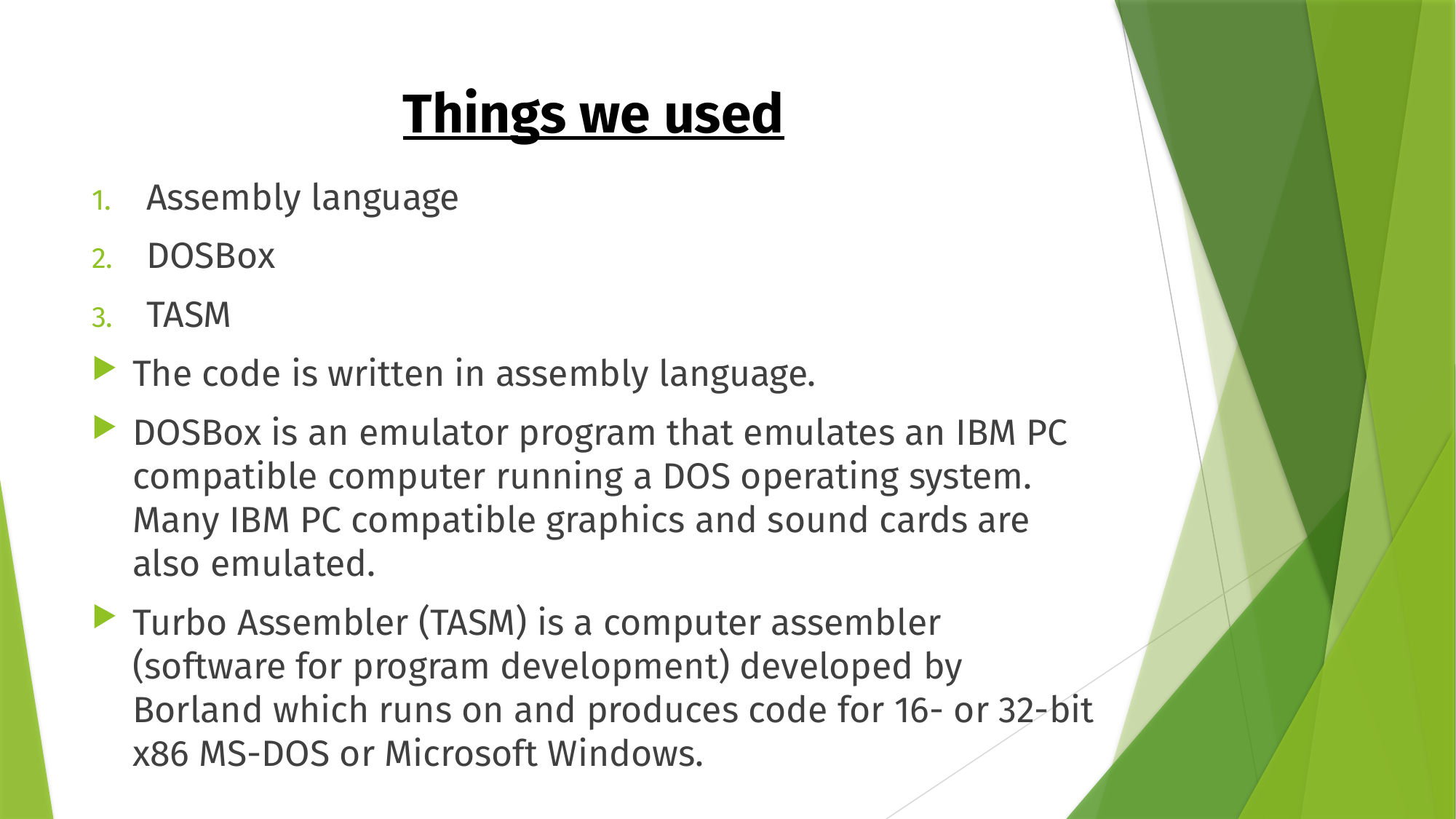

# Things we used
Assembly language
DOSBox
TASM
The code is written in assembly language.
DOSBox is an emulator program that emulates an IBM PC compatible computer running a DOS operating system. Many IBM PC compatible graphics and sound cards are also emulated.
Turbo Assembler (TASM) is a computer assembler (software for program development) developed by Borland which runs on and produces code for 16- or 32-bit x86 MS-DOS or Microsoft Windows.